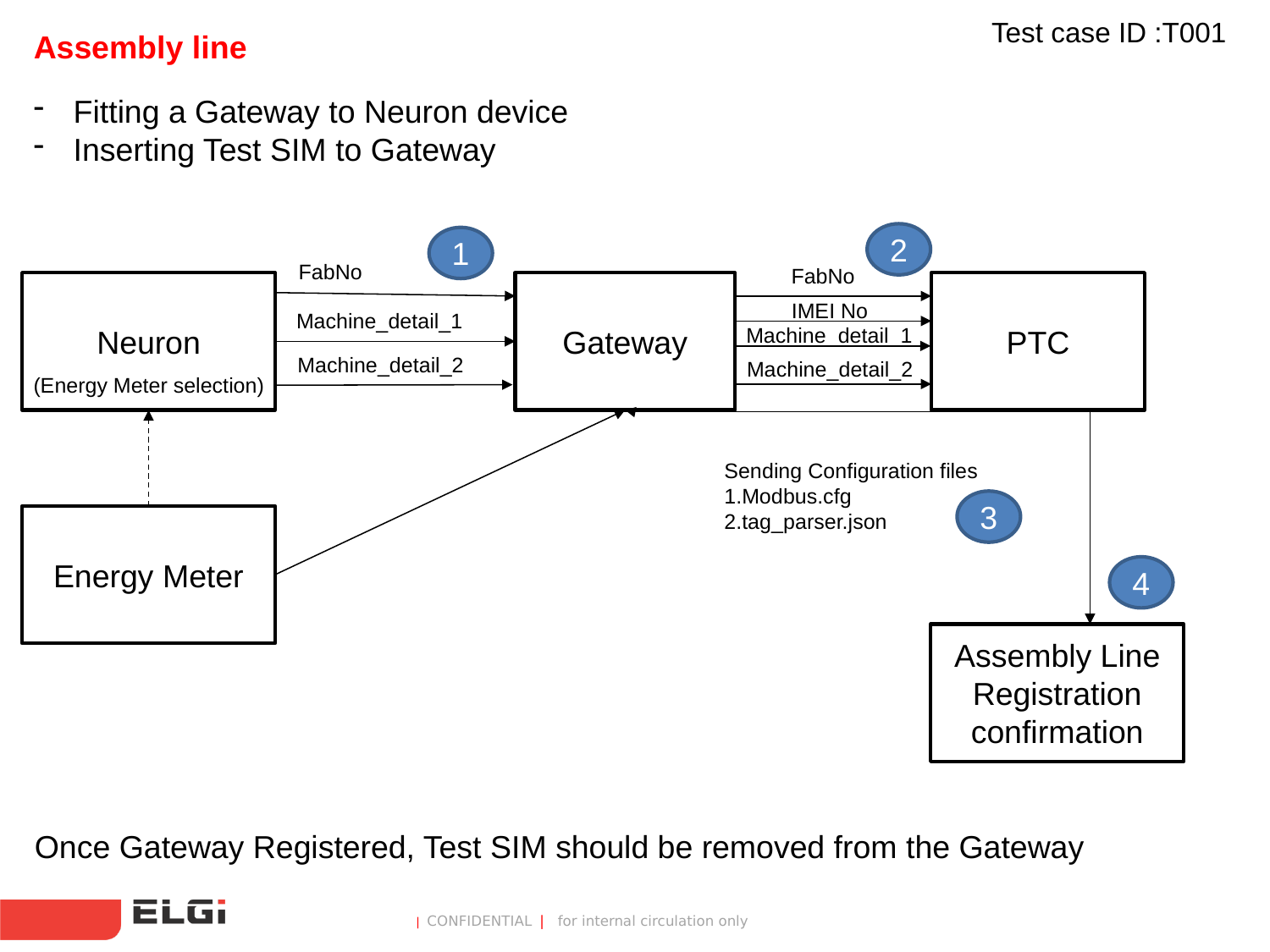

Test case ID :T001
Assembly line
Fitting a Gateway to Neuron device
Inserting Test SIM to Gateway

2
1
FabNo
FabNo
Neuron
Gateway
PTC
IMEI No
Machine_detail_1
Machine_detail_1
Machine_detail_2
Machine_detail_2
(Energy Meter selection)
Sending Configuration files
1.Modbus.cfg
2.tag_parser.json
3
Energy Meter
4
Assembly Line Registration confirmation
Once Gateway Registered, Test SIM should be removed from the Gateway